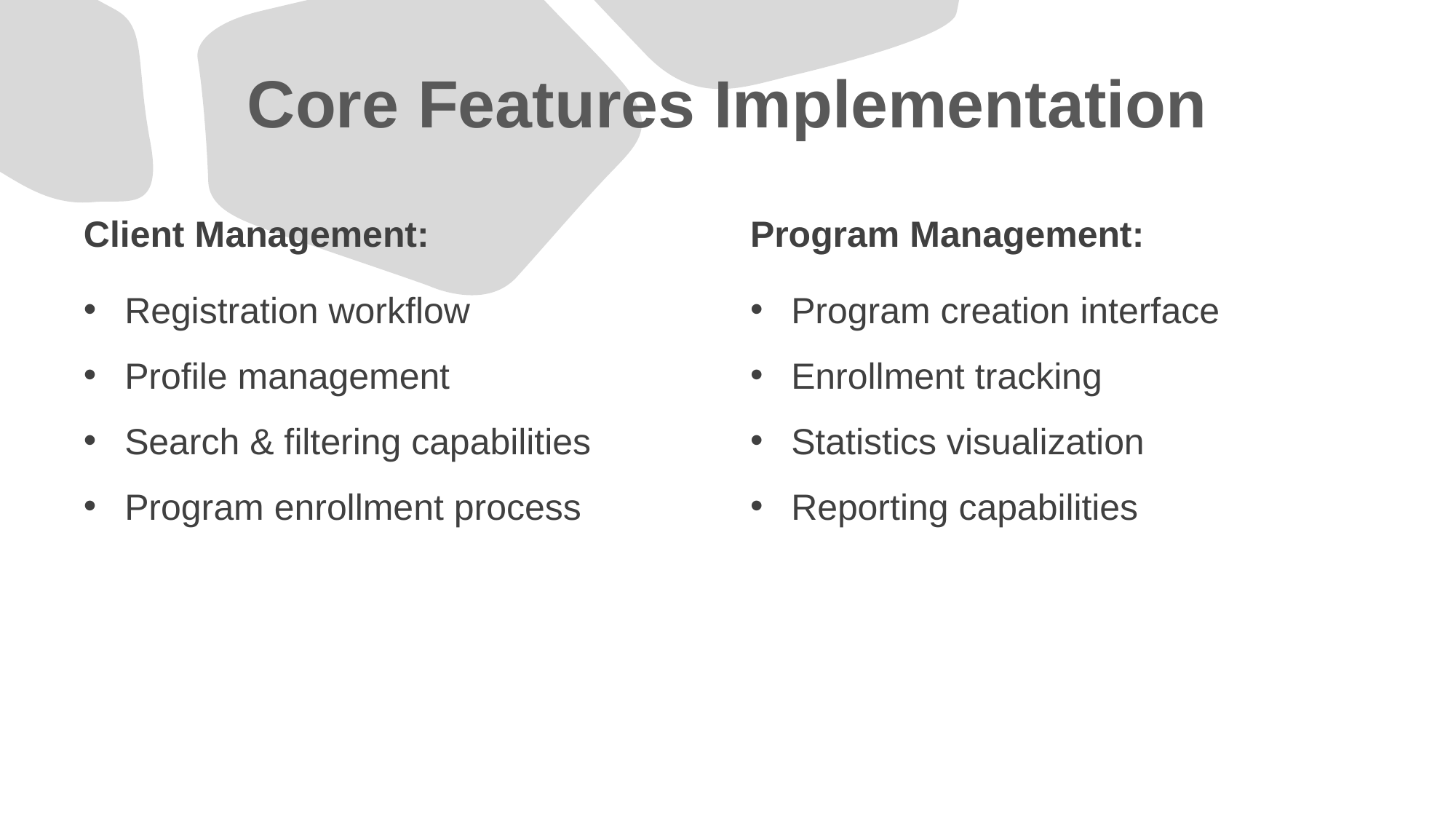

# Core Features Implementation
Client Management:
Program Management:
Registration workflow
Profile management
Search & filtering capabilities
Program enrollment process
Program creation interface
Enrollment tracking
Statistics visualization
Reporting capabilities